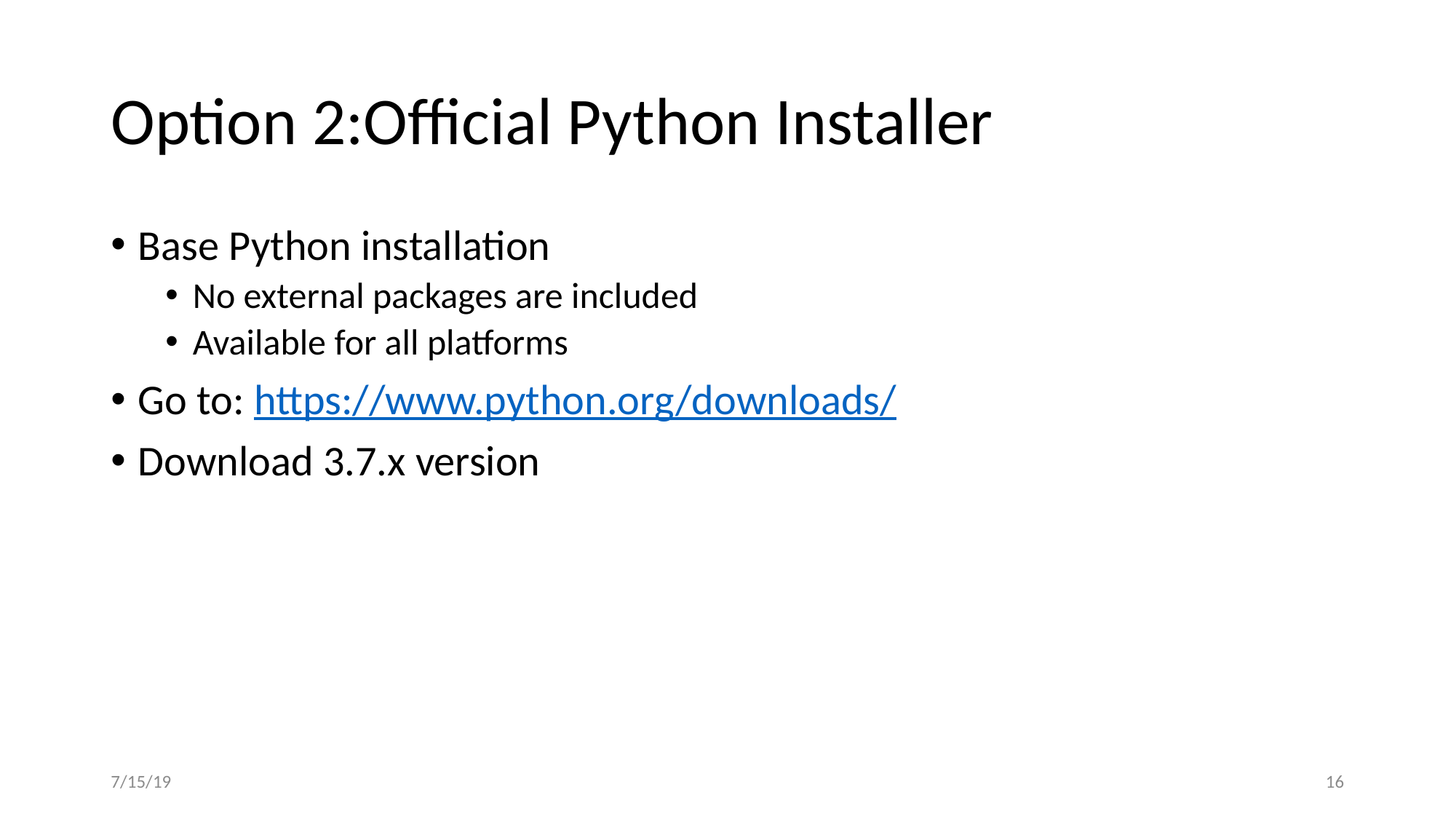

# Option 2:Official Python Installer
Base Python installation
No external packages are included
Available for all platforms
Go to: https://www.python.org/downloads/
Download 3.7.x version

7/15/19
16